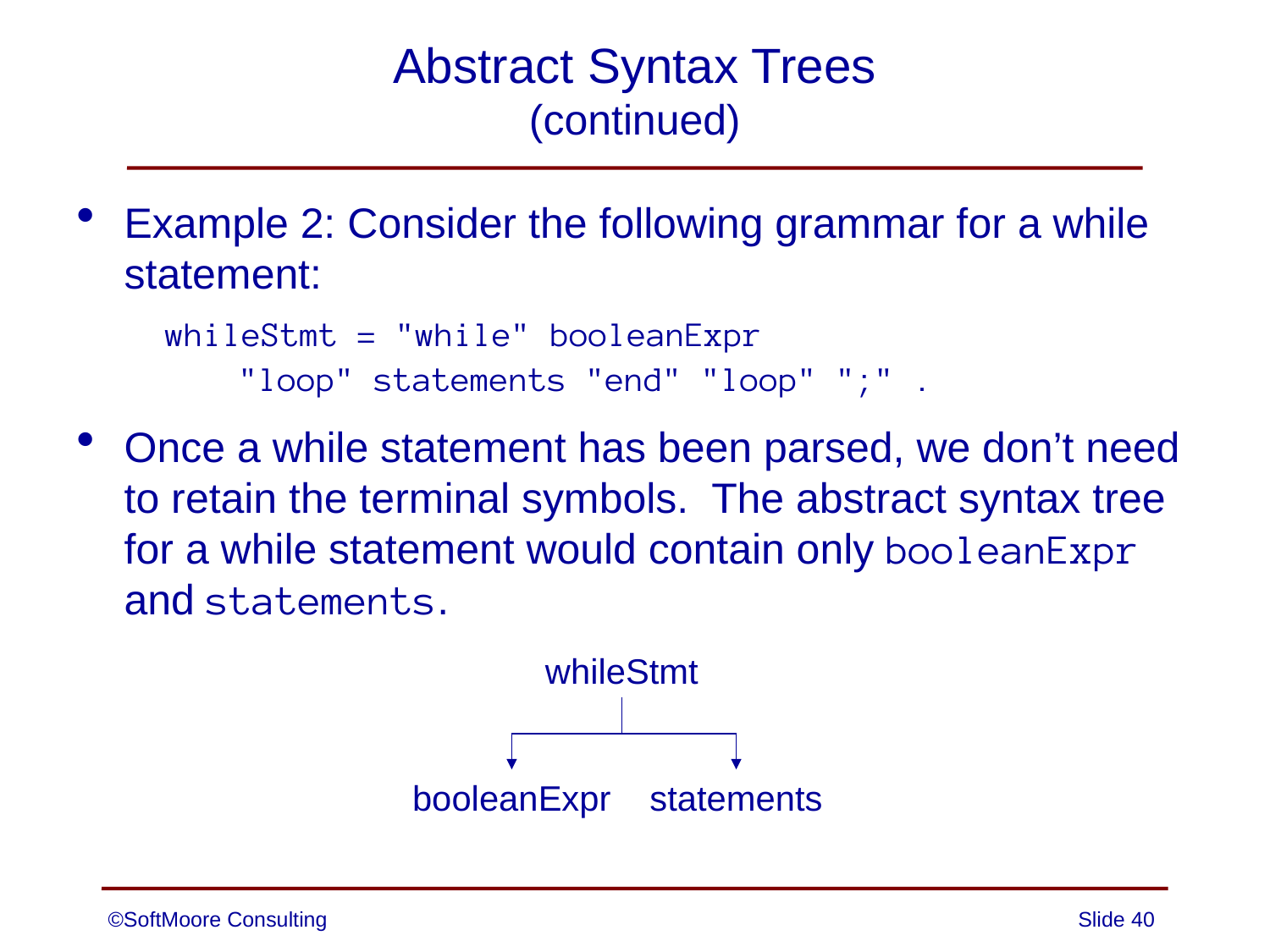

# Abstract Syntax Trees (continued)
Example 2: Consider the following grammar for a while statement:
   whileStmt = "while" booleanExpr
      "loop" statements "end" "loop" ";" .
Once a while statement has been parsed, we don’t need to retain the terminal symbols.  The abstract syntax tree for a while statement would contain only booleanExpr and statements.

whileStmt
booleanExpr
statements
©SoftMoore Consulting
Slide 40